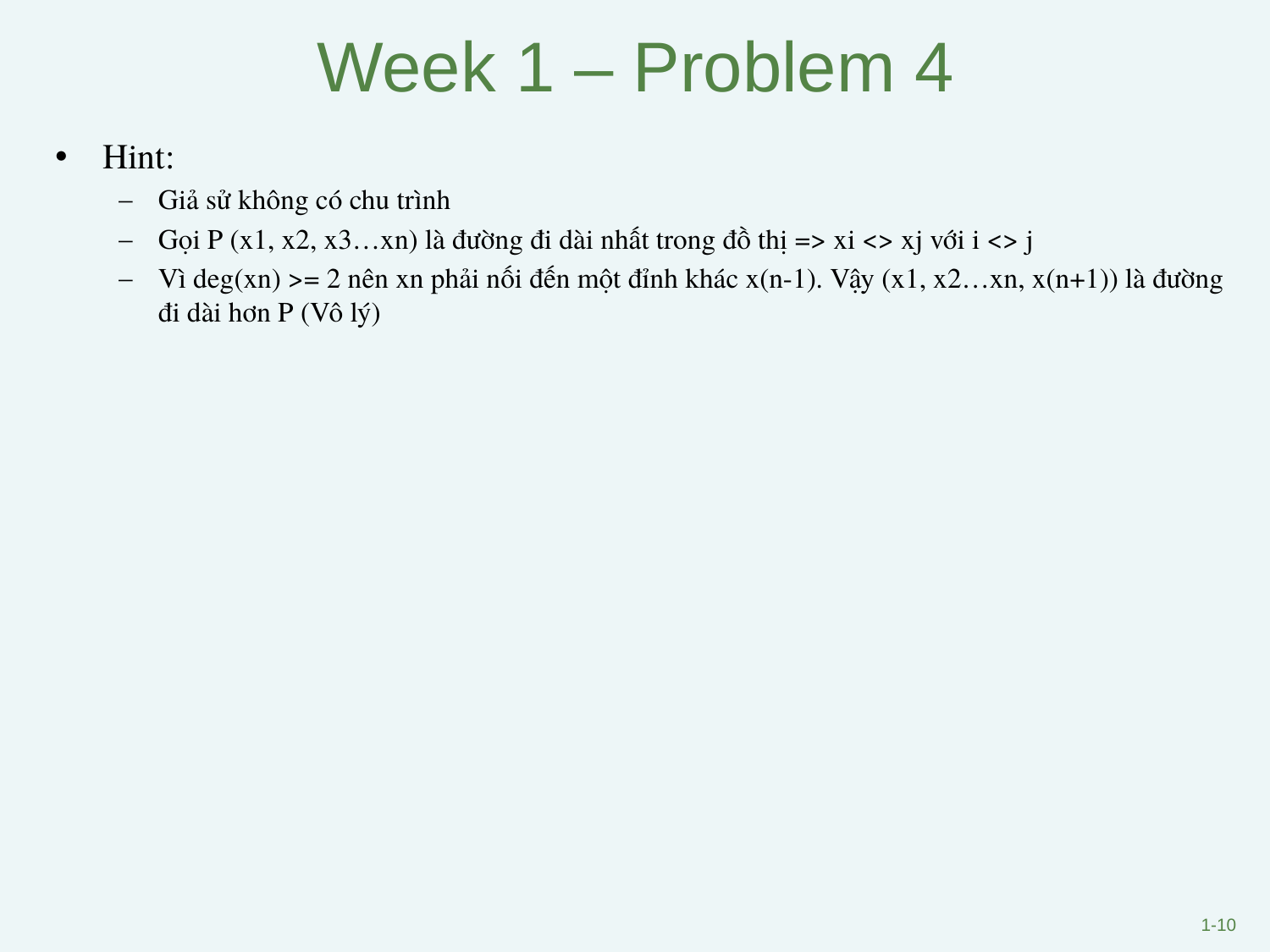

# Week 1 – Problem 4
Hint:
Giả sử không có chu trình
Gọi P (x1, x2, x3…xn) là đường đi dài nhất trong đồ thị => xi <> xj với i <> j
Vì deg(xn) >= 2 nên xn phải nối đến một đỉnh khác x(n-1). Vậy (x1, x2…xn, x(n+1)) là đường đi dài hơn P (Vô lý)

1-10